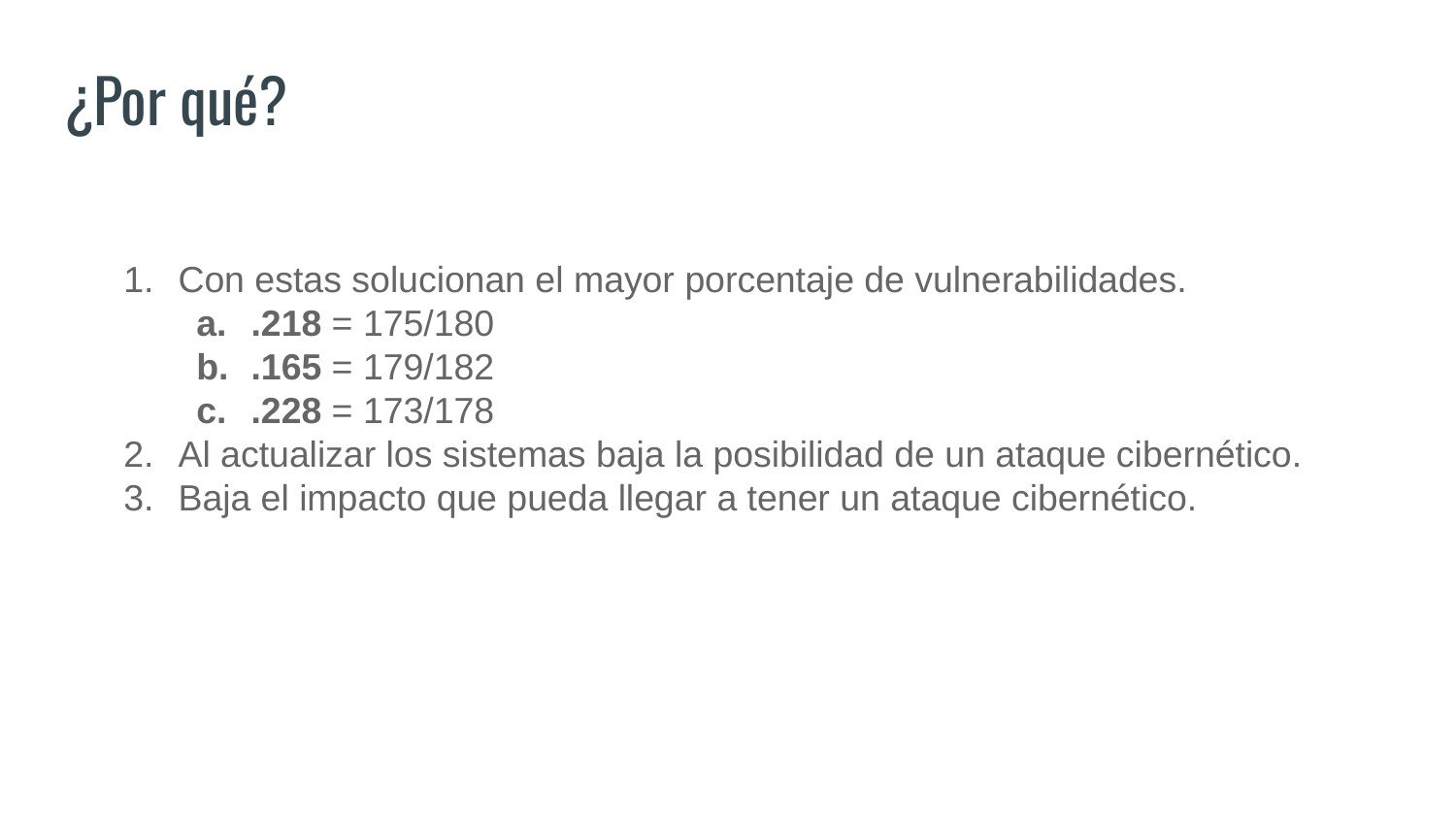

# ¿Por qué?
Con estas solucionan el mayor porcentaje de vulnerabilidades.
.218 = 175/180
.165 = 179/182
.228 = 173/178
Al actualizar los sistemas baja la posibilidad de un ataque cibernético.
Baja el impacto que pueda llegar a tener un ataque cibernético.